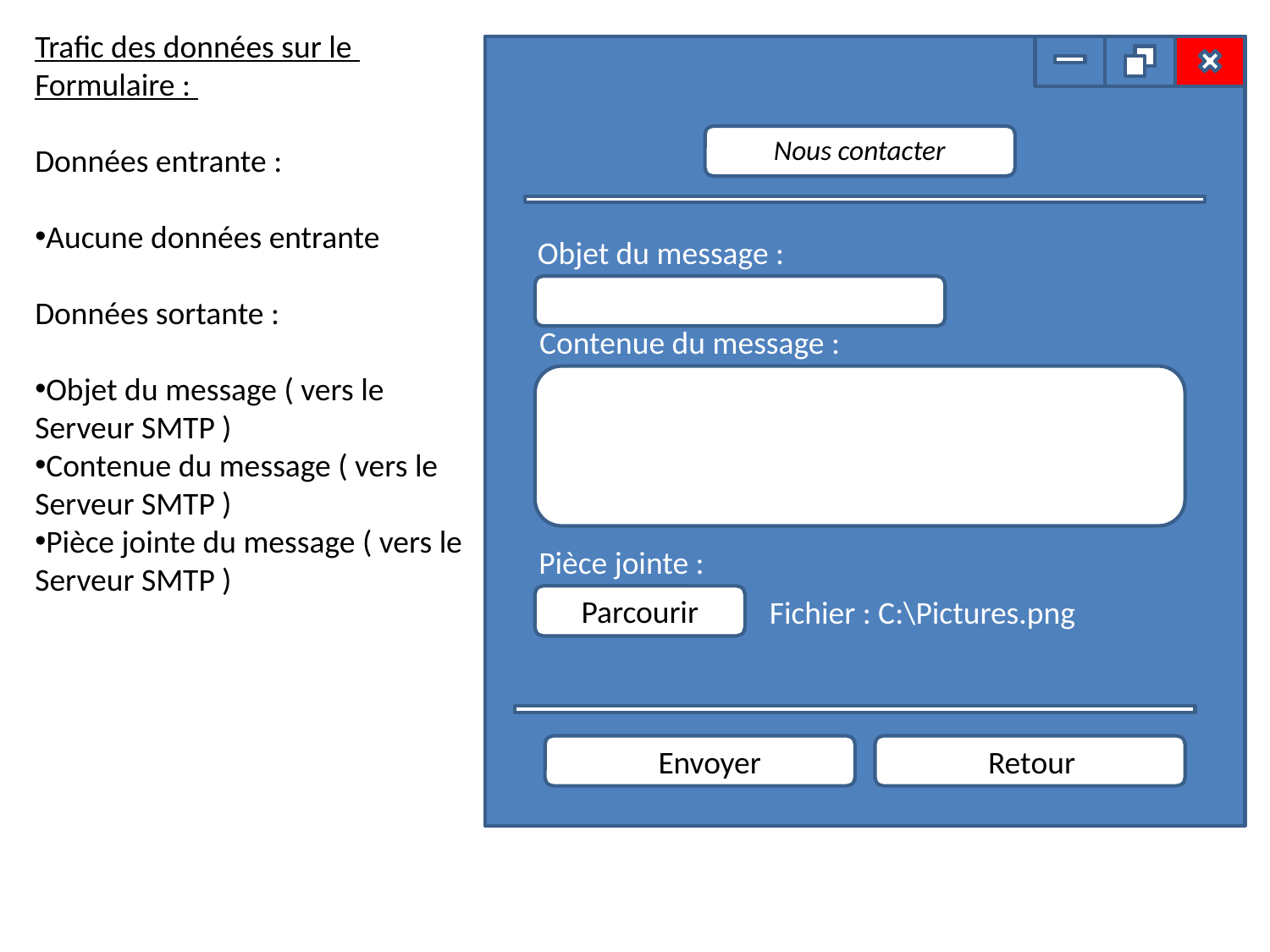

Trafic des données sur le
Formulaire :

Données entrante :

Aucune données entrante

Données sortante :

Objet du message ( vers le
Serveur SMTP )
Contenue du message ( vers le
Serveur SMTP )
Pièce jointe du message ( vers le
Serveur SMTP )

 Nous contacter

Objet du message :

Contenue du message :

Pièce jointe :
Parcourir
Fichier : C:\Pictures.png

Envoyer

Retour